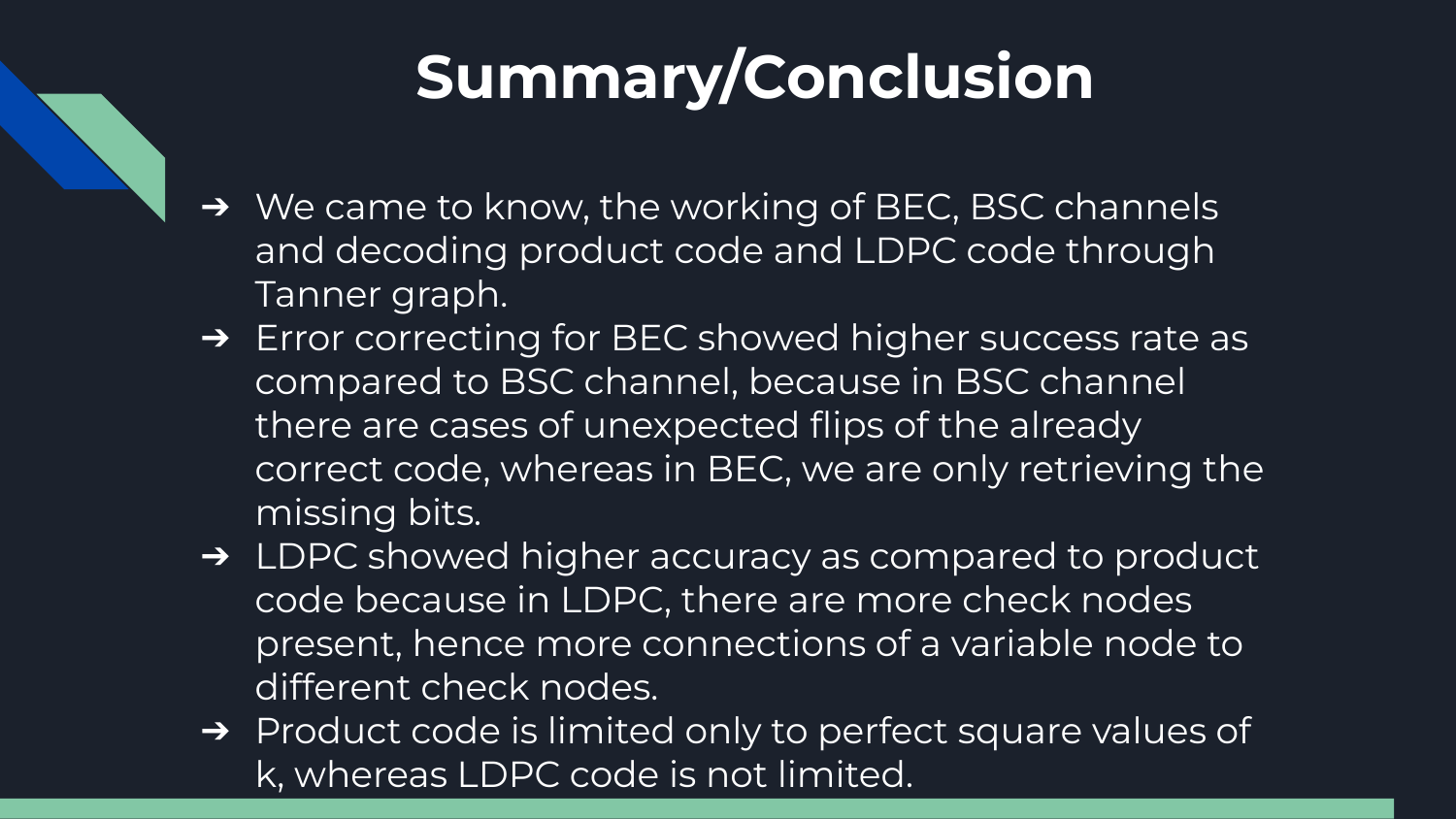

# Summary/Conclusion
We came to know, the working of BEC, BSC channels and decoding product code and LDPC code through Tanner graph.
Error correcting for BEC showed higher success rate as compared to BSC channel, because in BSC channel there are cases of unexpected flips of the already correct code, whereas in BEC, we are only retrieving the missing bits.
LDPC showed higher accuracy as compared to product code because in LDPC, there are more check nodes present, hence more connections of a variable node to different check nodes.
Product code is limited only to perfect square values of k, whereas LDPC code is not limited.